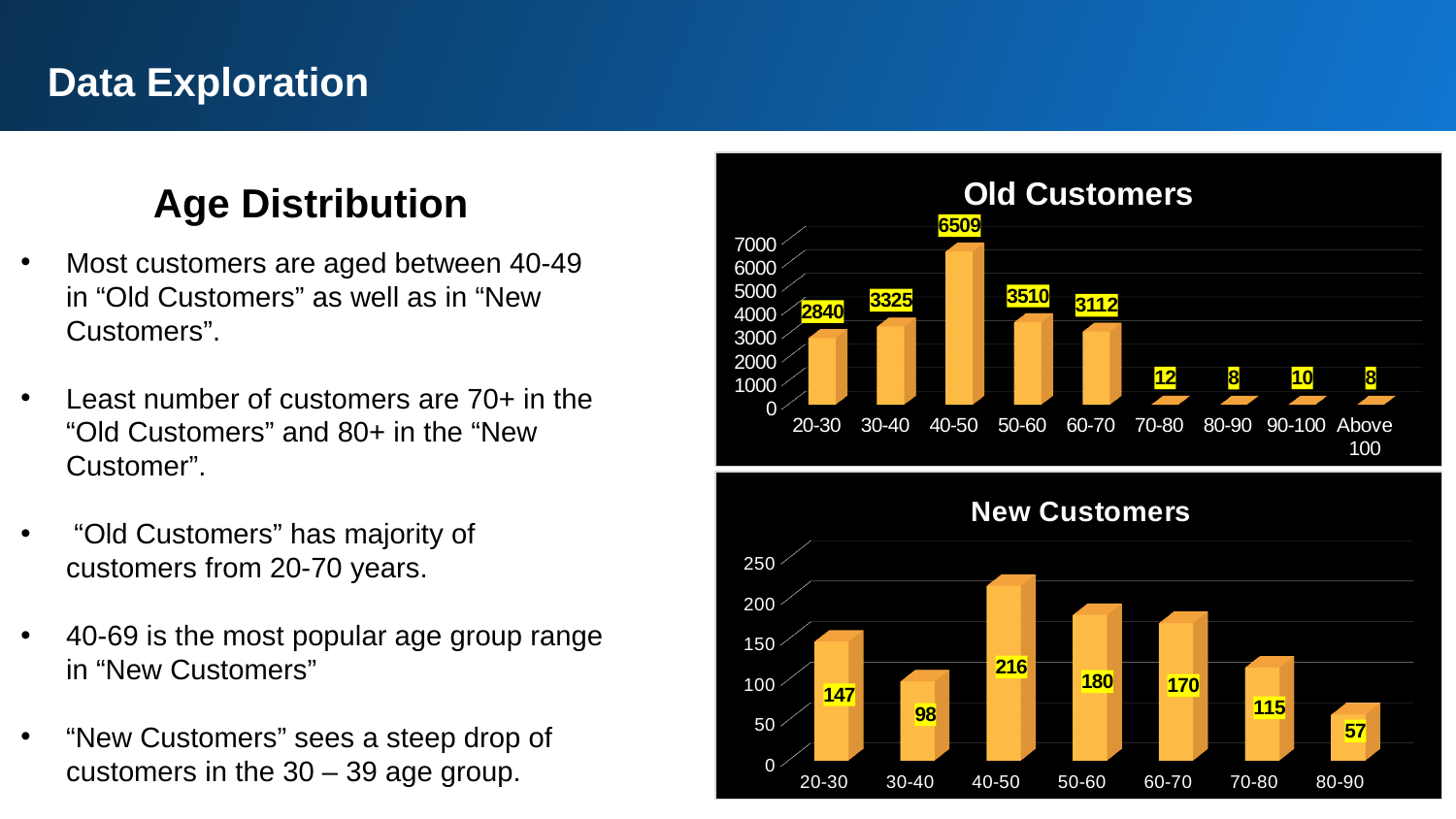

Data Exploration

[unsupported chart]

Age Distribution
Most customers are aged between 40-49 in “Old Customers” as well as in “New Customers”.

Least number of customers are 70+ in the “Old Customers” and 80+ in the “New Customer”.

 “Old Customers” has majority of customers from 20-70 years.

40-69 is the most popular age group range in “New Customers”

“New Customers” sees a steep drop of customers in the 30 – 39 age group.

[unsupported chart]